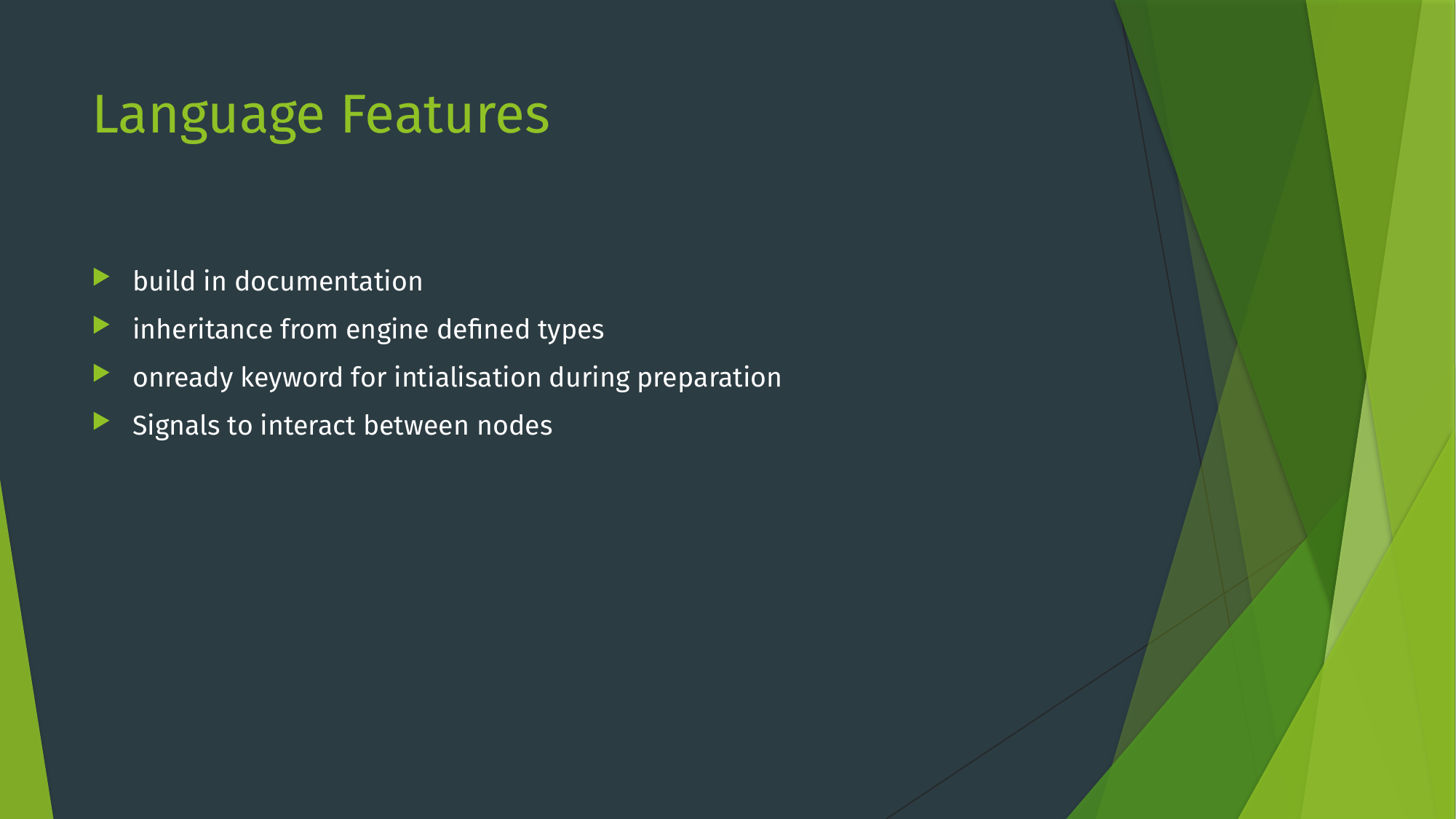

# Language Features
build in documentation
inheritance from engine defined types
onready keyword for intialisation during preparation
Signals to interact between nodes